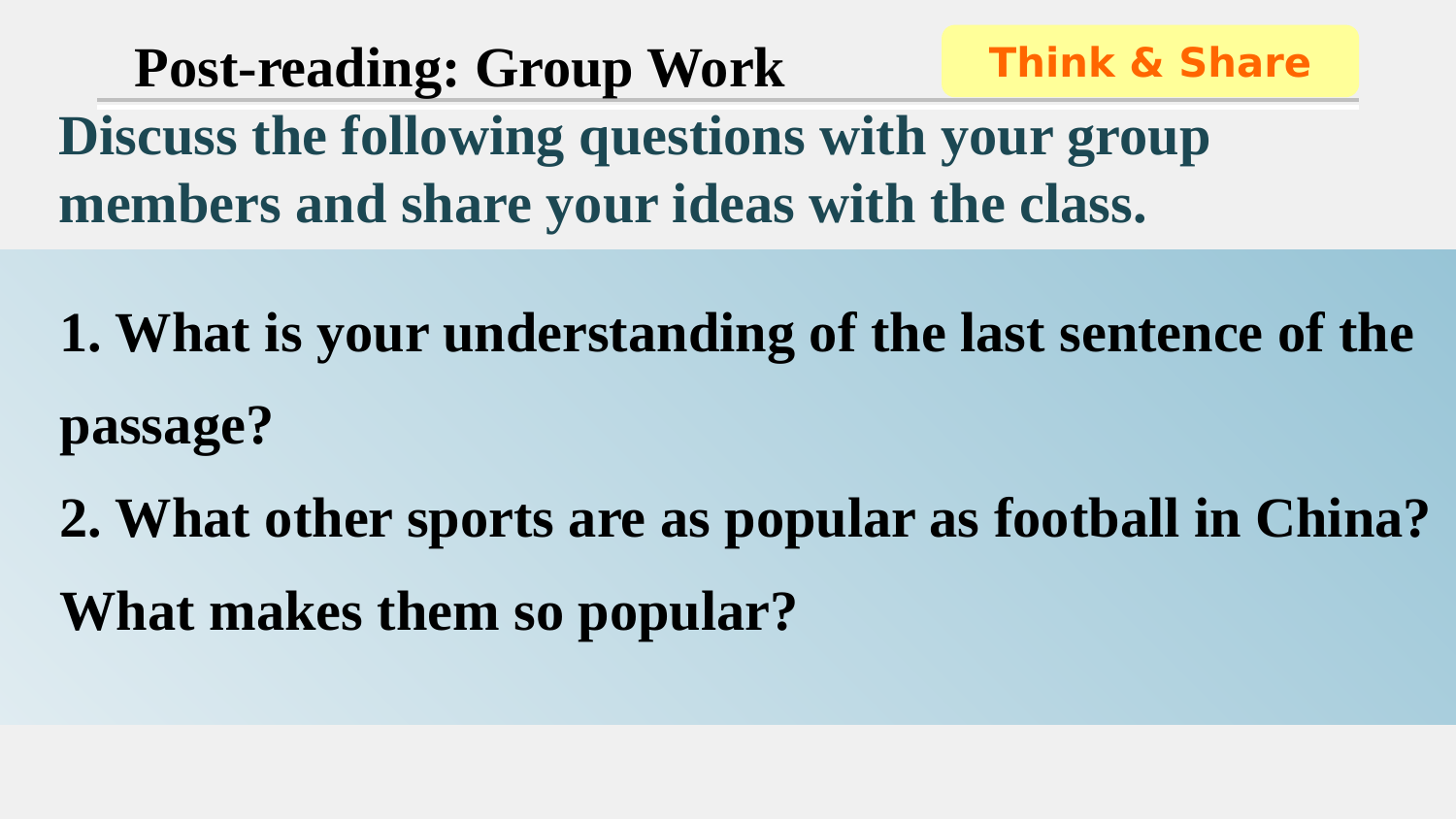

Post-reading: Group Work
Think & Share
Discuss the following questions with your group members and share your ideas with the class.

1. What is your understanding of the last sentence of the passage?
2. What other sports are as popular as football in China? What makes them so popular?